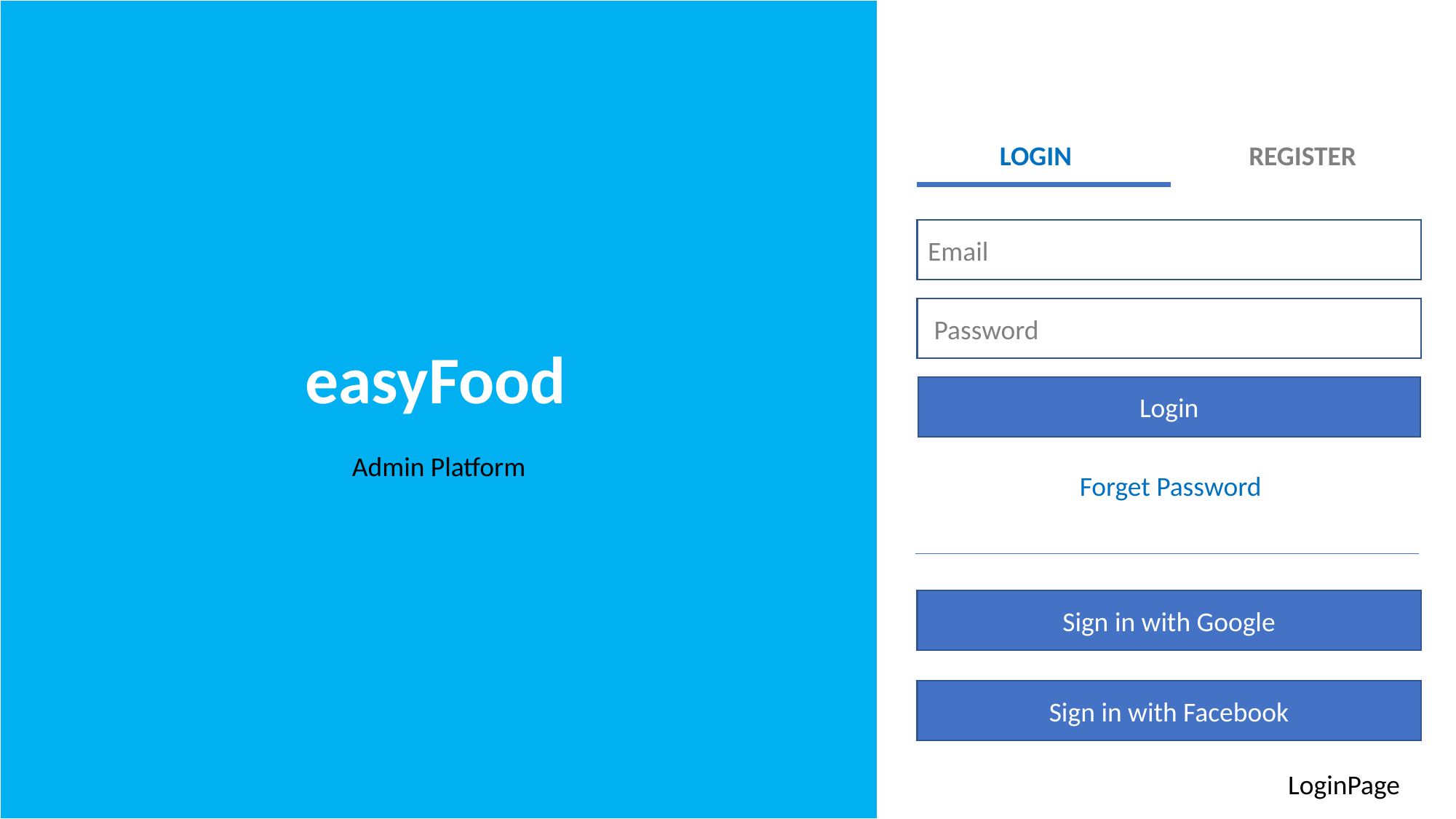

easyFood

Admin Platform

LOGIN
REGISTER
Email
 Password
Login
Sign in with Google
Sign in with Facebook
Forget Password
LoginPage